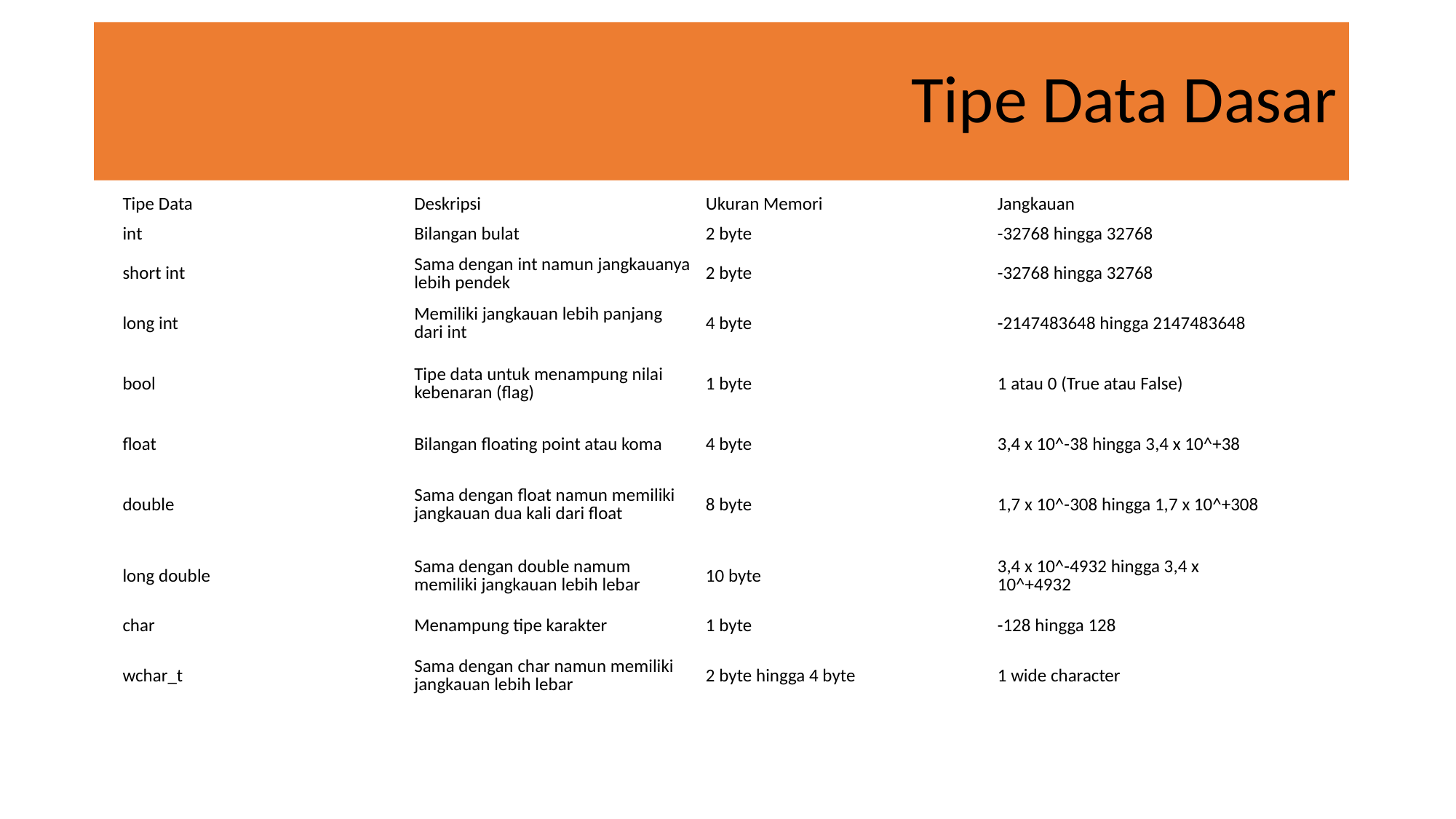

# Tipe Data Dasar
| Tipe Data | Deskripsi | Ukuran Memori | Jangkauan |
| --- | --- | --- | --- |
| int | Bilangan bulat | 2 byte | -32768 hingga 32768 |
| short int | Sama dengan int namun jangkauanya lebih pendek | 2 byte | -32768 hingga 32768 |
| long int | Memiliki jangkauan lebih panjang dari int | 4 byte | -2147483648 hingga 2147483648 |
| bool | Tipe data untuk menampung nilai kebenaran (flag) | 1 byte | 1 atau 0 (True atau False) |
| float | Bilangan floating point atau koma | 4 byte | 3,4 x 10^-38 hingga 3,4 x 10^+38 |
| double | Sama dengan float namun memiliki jangkauan dua kali dari float | 8 byte | 1,7 x 10^-308 hingga 1,7 x 10^+308 |
| long double | Sama dengan double namum memiliki jangkauan lebih lebar | 10 byte | 3,4 x 10^-4932 hingga 3,4 x 10^+4932 |
| char | Menampung tipe karakter | 1 byte | -128 hingga 128 |
| wchar\_t | Sama dengan char namun memiliki jangkauan lebih lebar | 2 byte hingga 4 byte | 1 wide character |